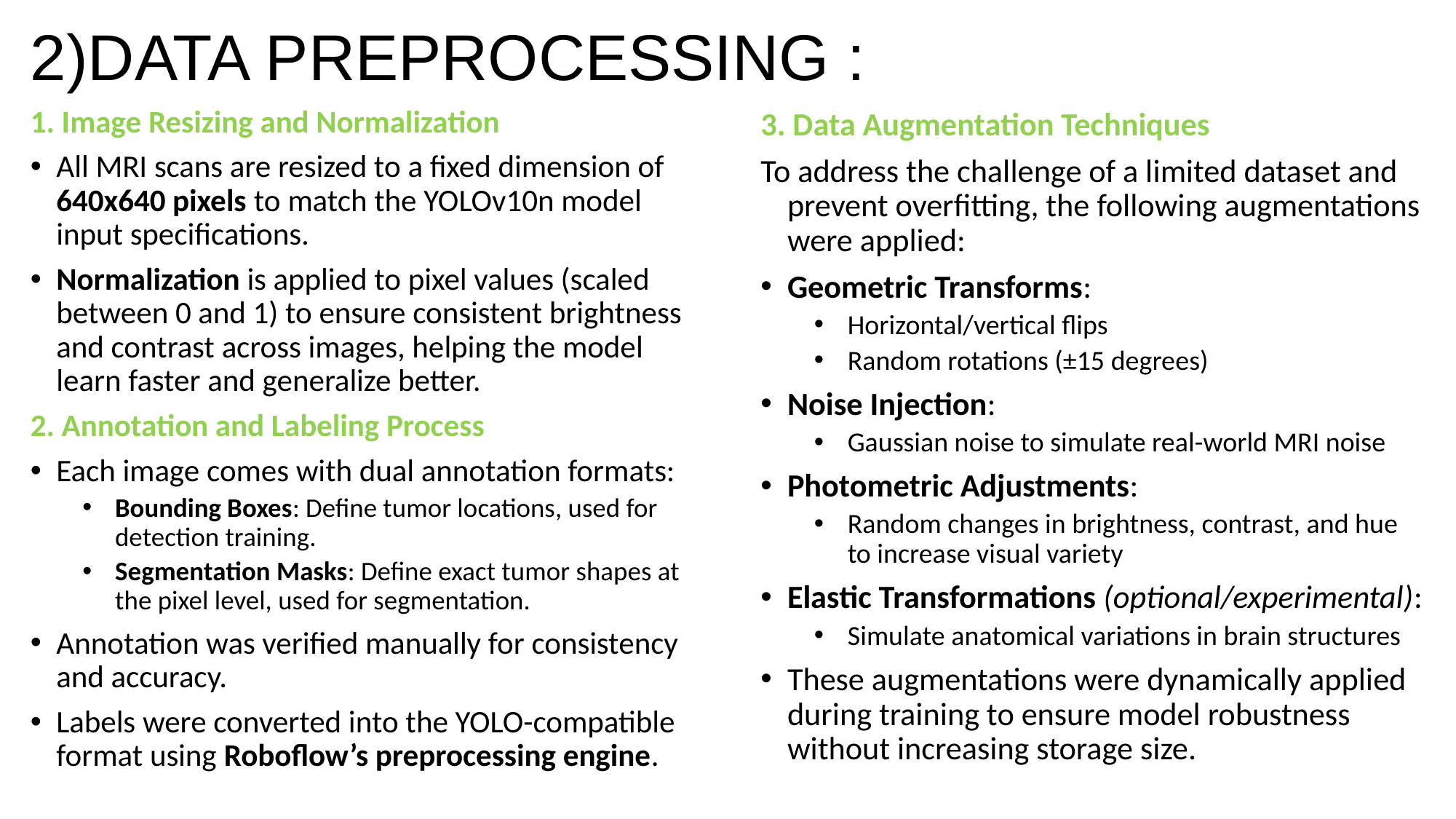

# 2)DATA PREPROCESSING :
1. Image Resizing and Normalization
All MRI scans are resized to a fixed dimension of 640x640 pixels to match the YOLOv10n model input specifications.
Normalization is applied to pixel values (scaled between 0 and 1) to ensure consistent brightness and contrast across images, helping the model learn faster and generalize better.
2. Annotation and Labeling Process
Each image comes with dual annotation formats:
Bounding Boxes: Define tumor locations, used for detection training.
Segmentation Masks: Define exact tumor shapes at the pixel level, used for segmentation.
Annotation was verified manually for consistency and accuracy.
Labels were converted into the YOLO-compatible format using Roboflow’s preprocessing engine.

3. Data Augmentation Techniques
To address the challenge of a limited dataset and prevent overfitting, the following augmentations were applied:
Geometric Transforms:
Horizontal/vertical flips
Random rotations (±15 degrees)
Noise Injection:
Gaussian noise to simulate real-world MRI noise
Photometric Adjustments:
Random changes in brightness, contrast, and hue to increase visual variety
Elastic Transformations (optional/experimental):
Simulate anatomical variations in brain structures
These augmentations were dynamically applied during training to ensure model robustness without increasing storage size.